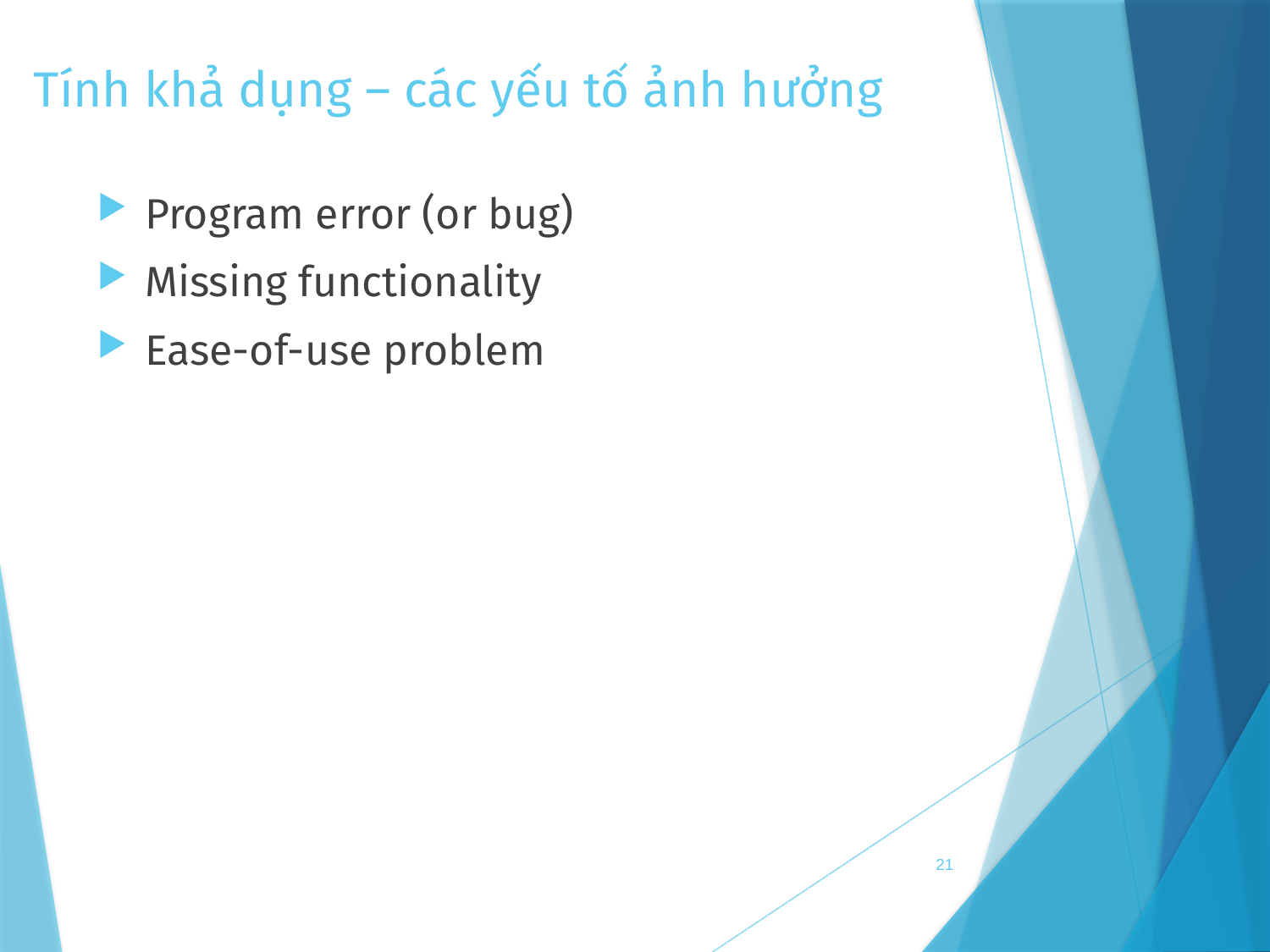

# Tính khả dụng – các yếu tố ảnh hưởng
Program error (or bug)
Missing functionality
Ease-of-use problem
21